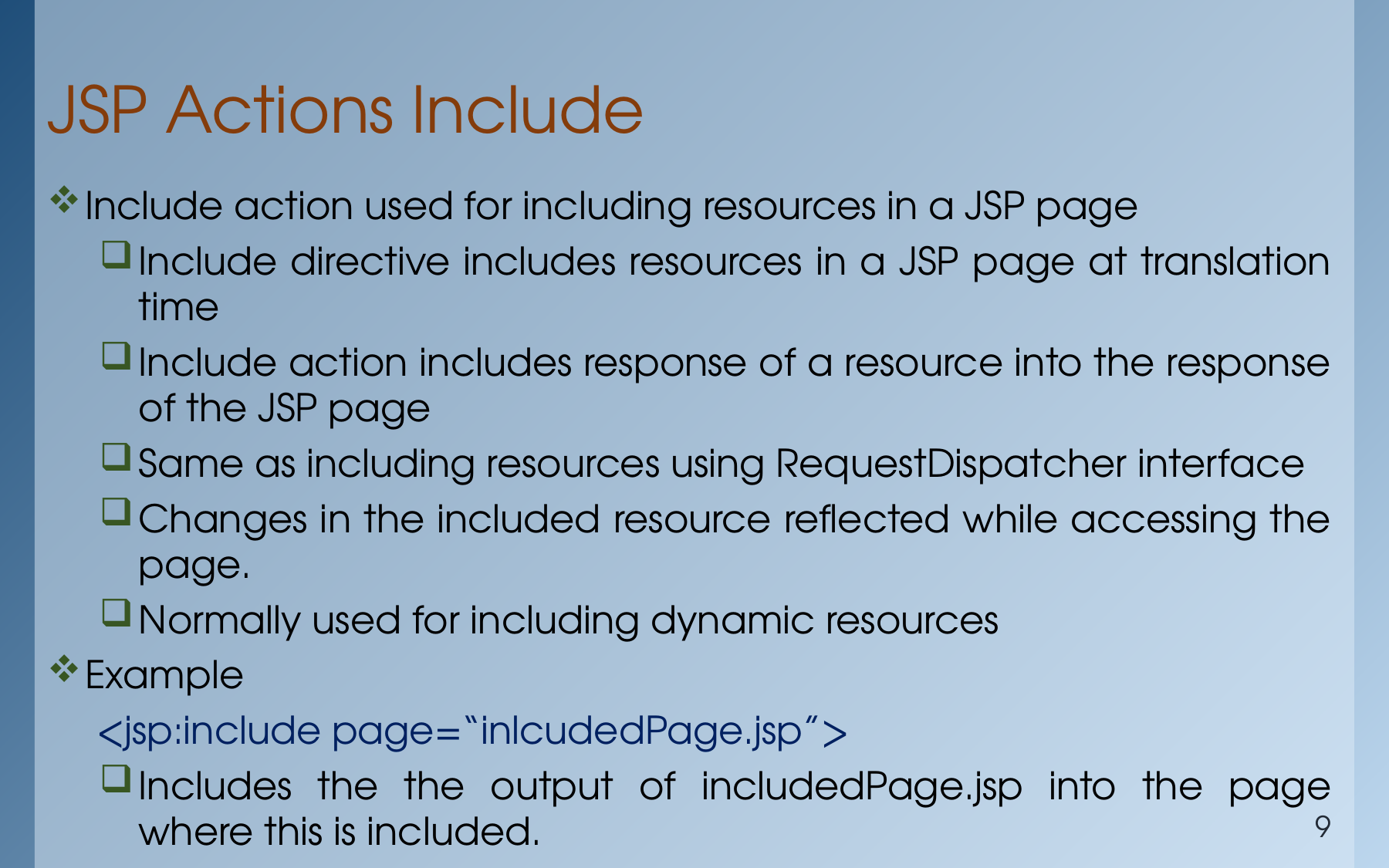

# JSP Actions Include
Include action used for including resources in a JSP page
Include directive includes resources in a JSP page at translation time
Include action includes response of a resource into the response of the JSP page
Same as including resources using RequestDispatcher interface
Changes in the included resource reflected while accessing the page.
Normally used for including dynamic resources
Example
<jsp:include page=“inlcudedPage.jsp”>
Includes the the output of includedPage.jsp into the page where this is included.

9